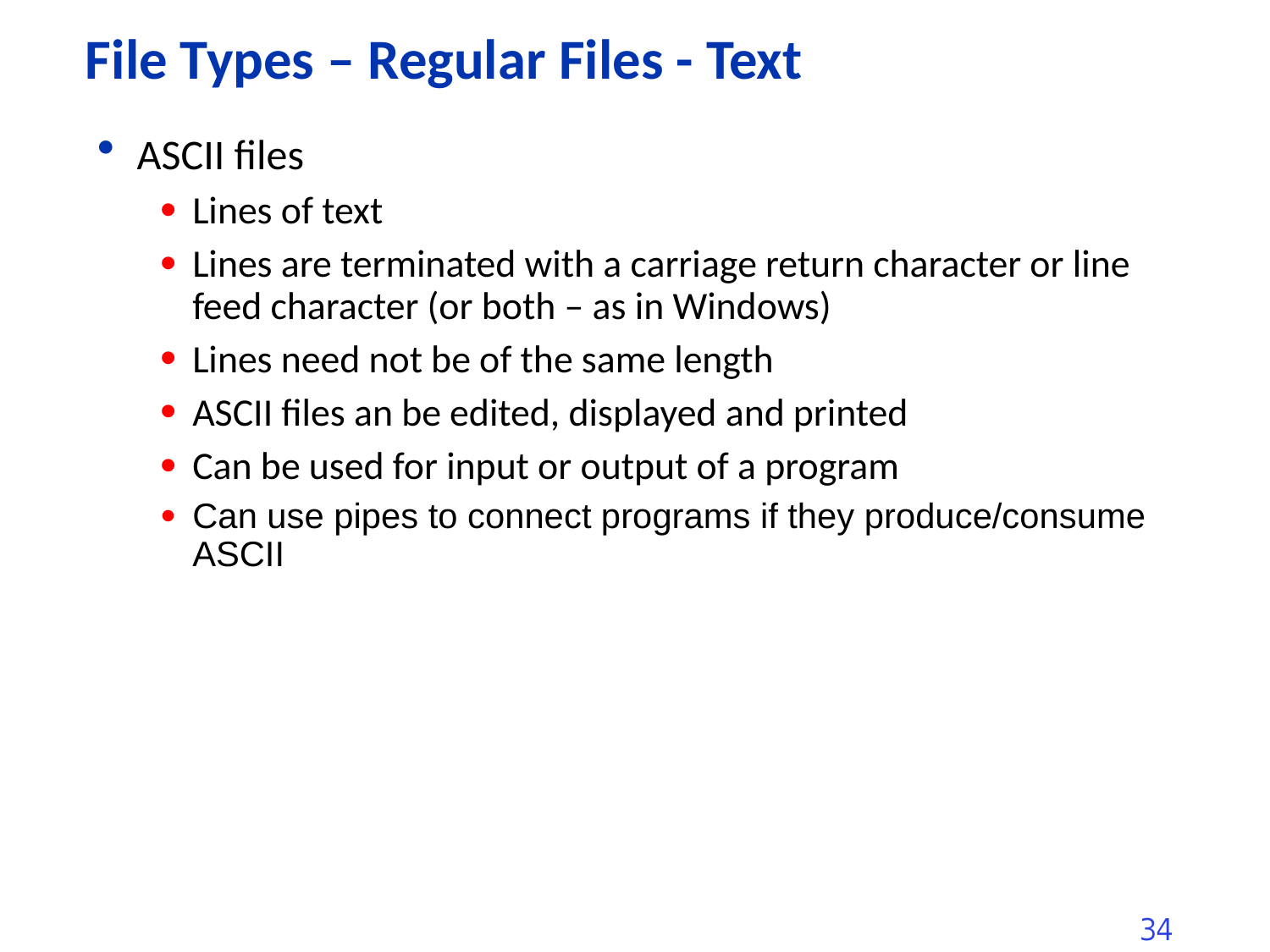

# File Types – Regular Files - Text
ASCII files
Lines of text
Lines are terminated with a carriage return character or line feed character (or both – as in Windows)
Lines need not be of the same length
ASCII files an be edited, displayed and printed
Can be used for input or output of a program
Can use pipes to connect programs if they produce/consume ASCII